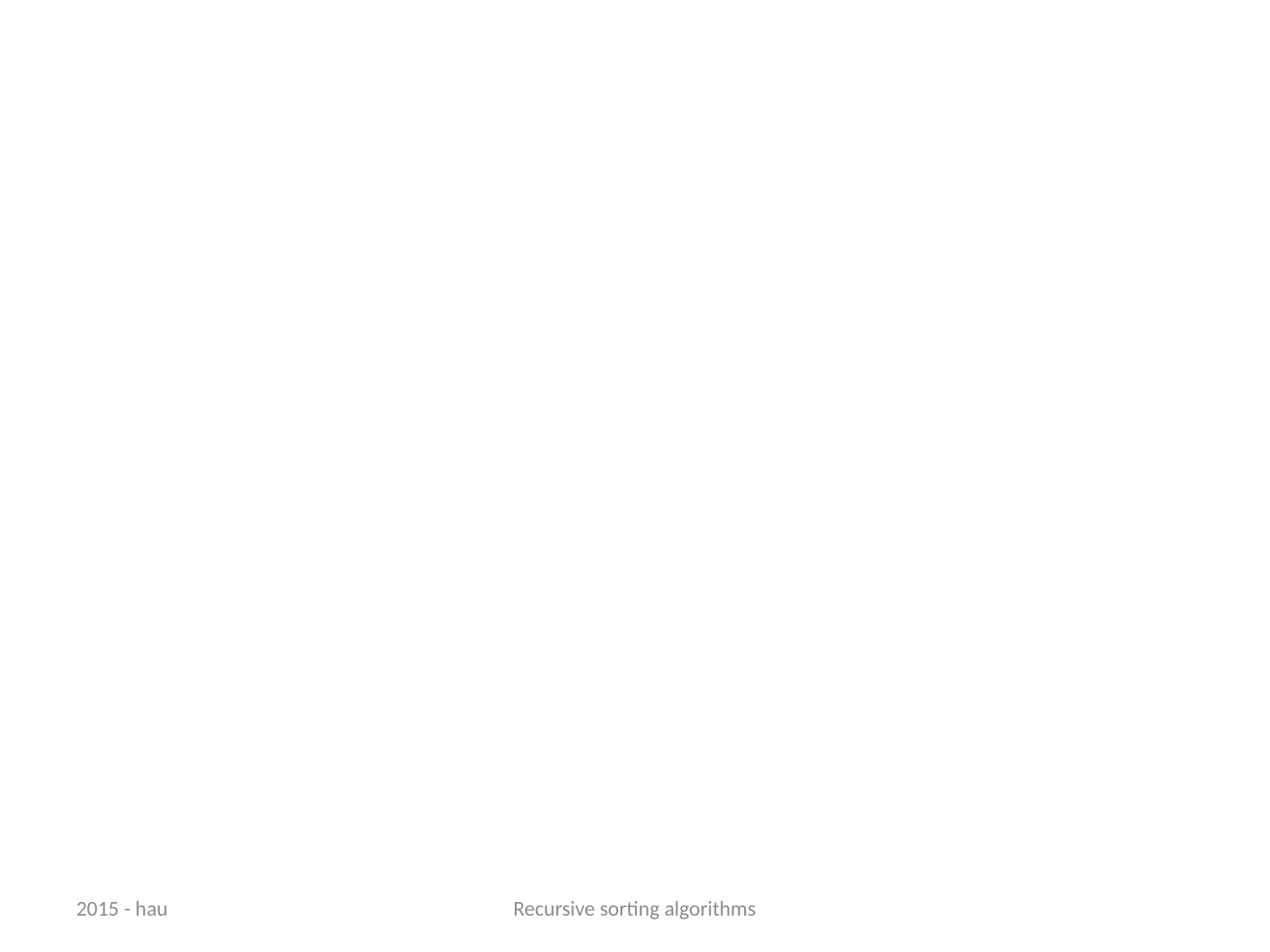

#

2015 - hau
Recursive sorting algorithms